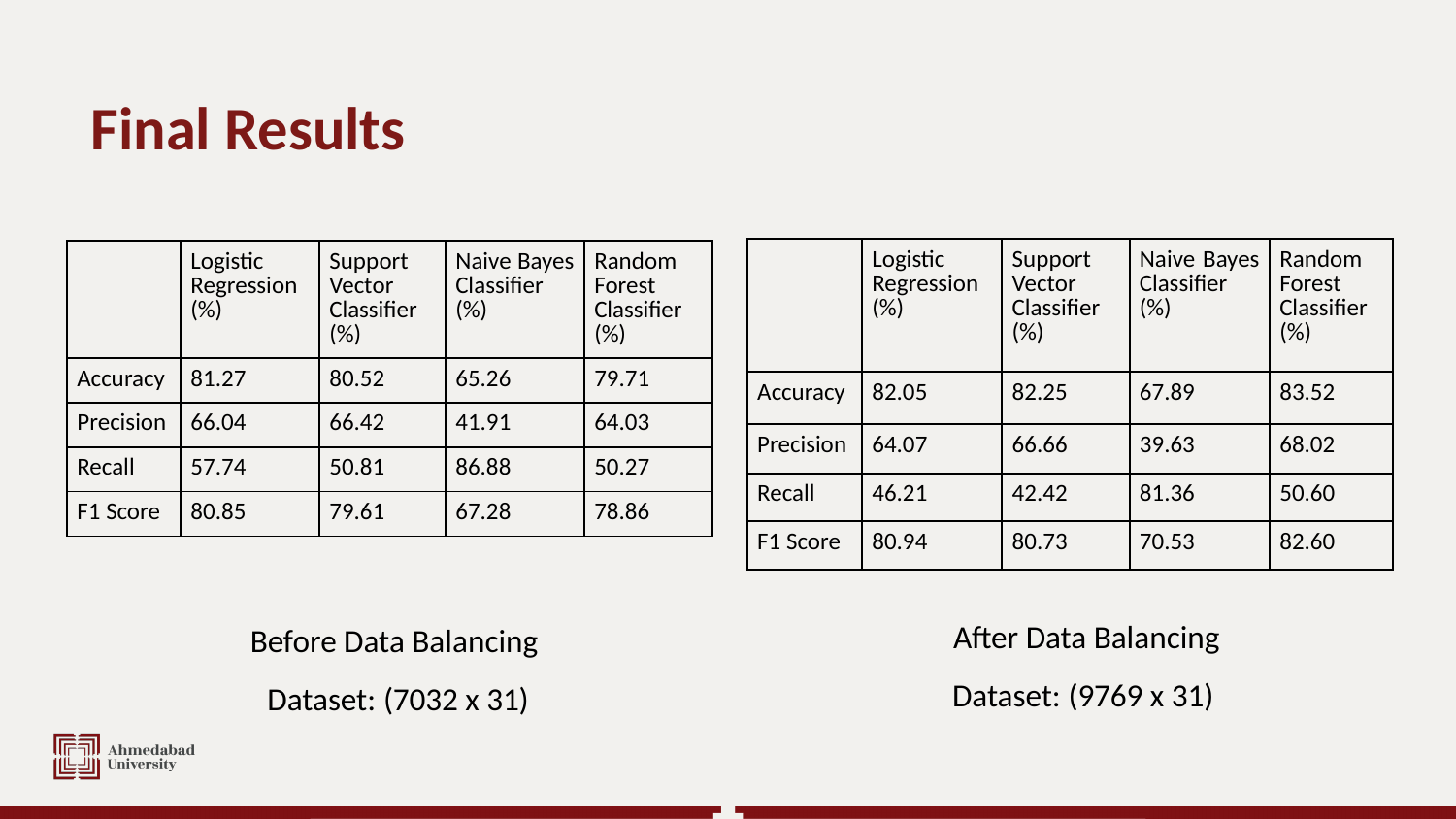

# Final Results
|  | Logistic Regression (%) | Support Vector Classifier (%) | Naive Bayes Classifier (%) | Random Forest Classifier (%) |
| --- | --- | --- | --- | --- |
| Accuracy | 82.05 | 82.25 | 67.89 | 83.52 |
| Precision | 64.07 | 66.66 | 39.63 | 68.02 |
| Recall | 46.21 | 42.42 | 81.36 | 50.60 |
| F1 Score | 80.94 | 80.73 | 70.53 | 82.60 |
|  | Logistic Regression (%) | Support Vector Classifier (%) | Naive Bayes Classifier (%) | Random Forest Classifier (%) |
| --- | --- | --- | --- | --- |
| Accuracy | 81.27 | 80.52 | 65.26 | 79.71 |
| Precision | 66.04 | 66.42 | 41.91 | 64.03 |
| Recall | 57.74 | 50.81 | 86.88 | 50.27 |
| F1 Score | 80.85 | 79.61 | 67.28 | 78.86 |
After Data Balancing
Dataset: (9769 x 31)
Before Data Balancing
Dataset: (7032 x 31)